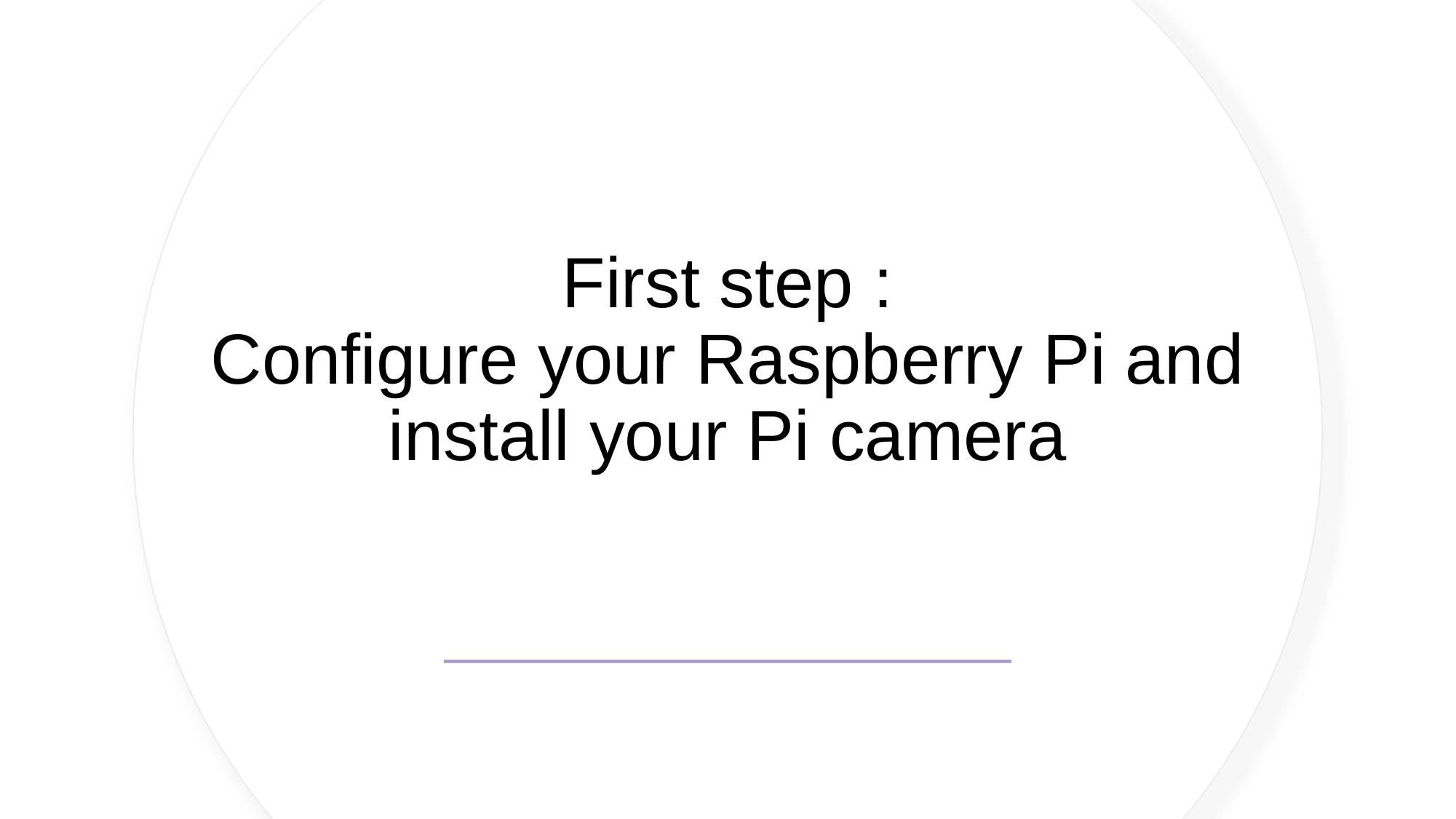

# First step : Configure your Raspberry Pi and install your Pi camera